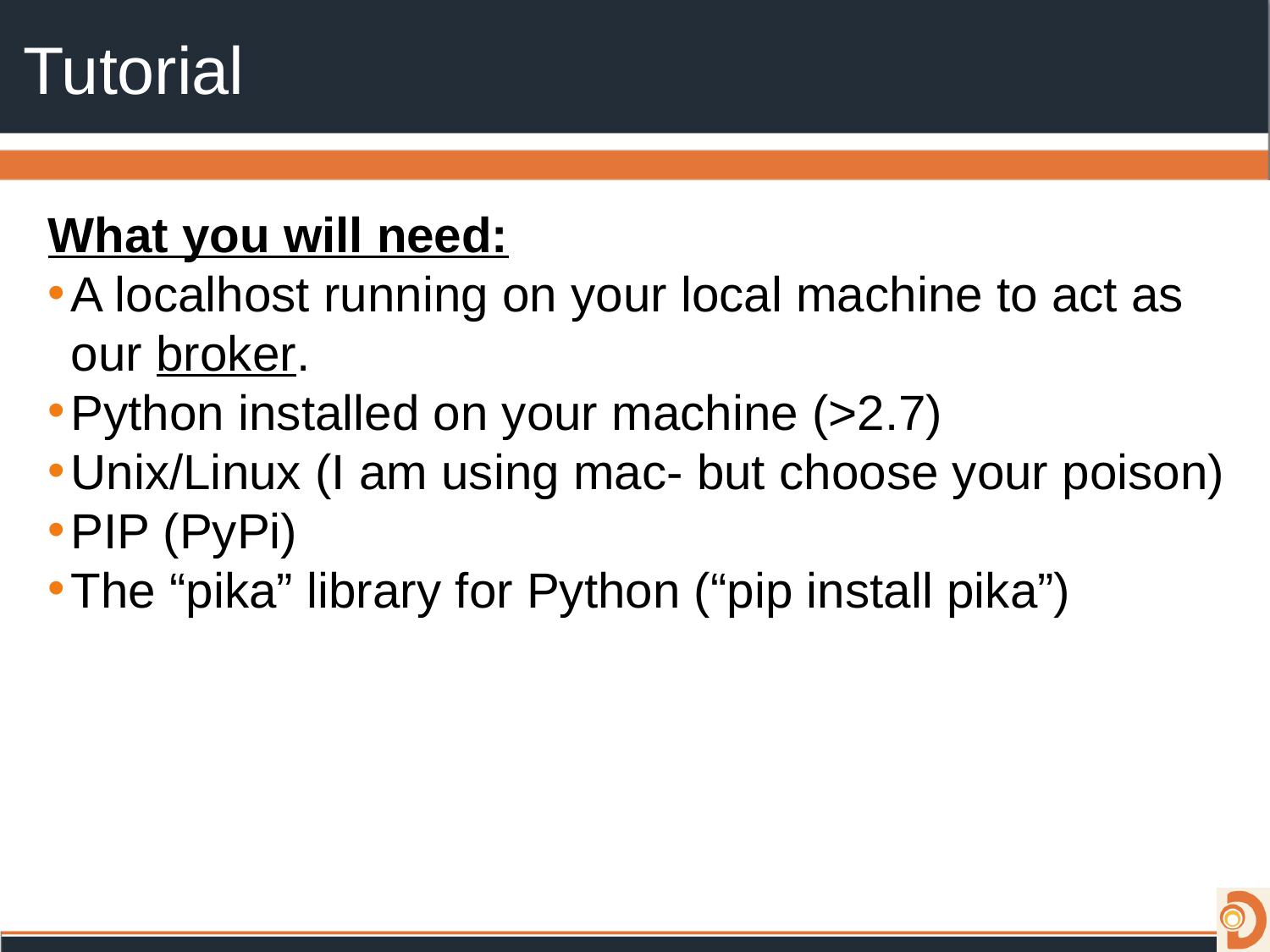

# Tutorial
What you will need:
A localhost running on your local machine to act as our broker.
Python installed on your machine (>2.7)
Unix/Linux (I am using mac- but choose your poison)
PIP (PyPi)
The “pika” library for Python (“pip install pika”)